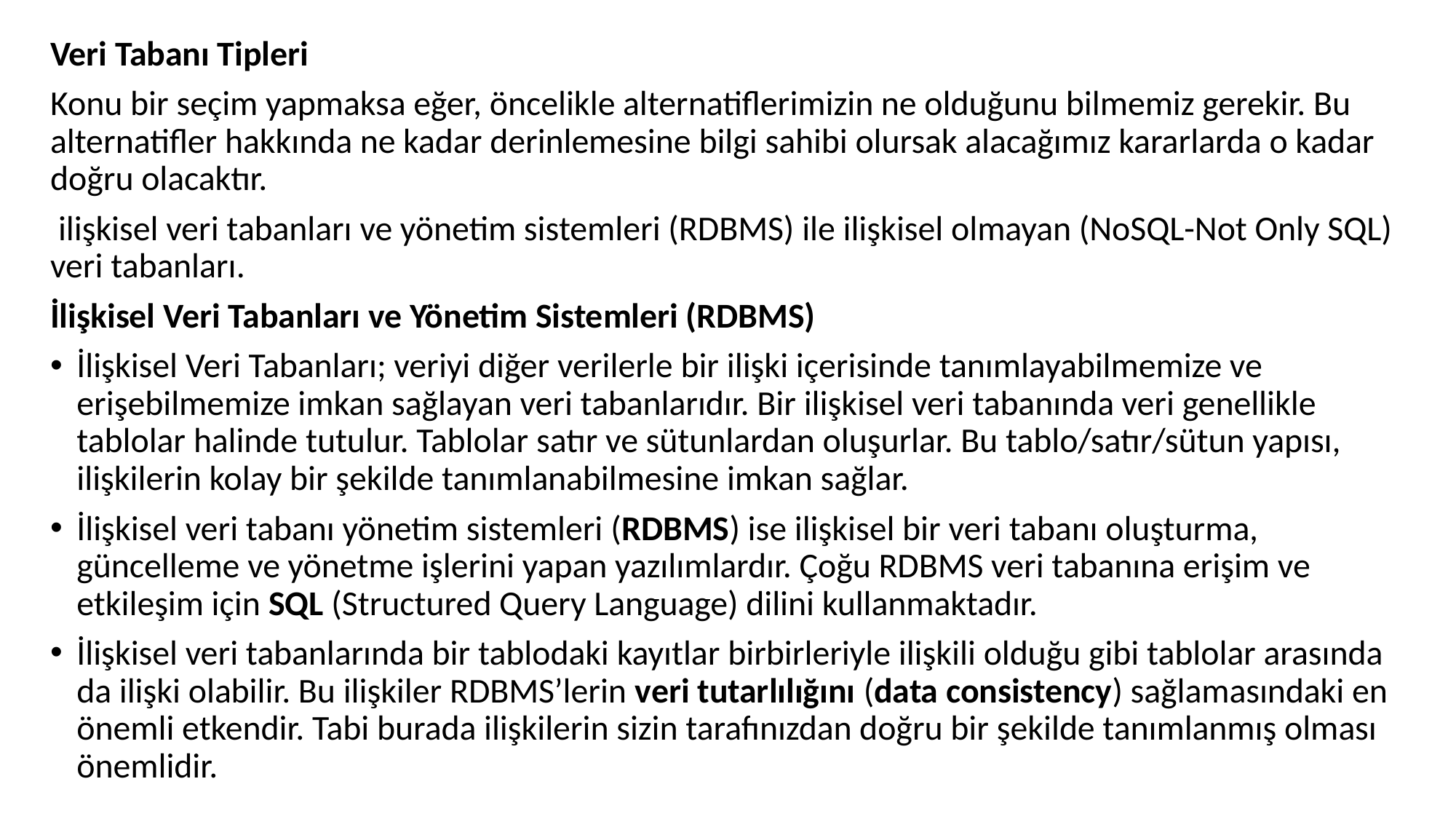

Veri Tabanı Tipleri
Konu bir seçim yapmaksa eğer, öncelikle alternatiflerimizin ne olduğunu bilmemiz gerekir. Bu alternatifler hakkında ne kadar derinlemesine bilgi sahibi olursak alacağımız kararlarda o kadar doğru olacaktır.
 ilişkisel veri tabanları ve yönetim sistemleri (RDBMS) ile ilişkisel olmayan (NoSQL-Not Only SQL) veri tabanları.
İlişkisel Veri Tabanları ve Yönetim Sistemleri (RDBMS)
İlişkisel Veri Tabanları; veriyi diğer verilerle bir ilişki içerisinde tanımlayabilmemize ve erişebilmemize imkan sağlayan veri tabanlarıdır. Bir ilişkisel veri tabanında veri genellikle tablolar halinde tutulur. Tablolar satır ve sütunlardan oluşurlar. Bu tablo/satır/sütun yapısı, ilişkilerin kolay bir şekilde tanımlanabilmesine imkan sağlar.
İlişkisel veri tabanı yönetim sistemleri (RDBMS) ise ilişkisel bir veri tabanı oluşturma, güncelleme ve yönetme işlerini yapan yazılımlardır. Çoğu RDBMS veri tabanına erişim ve etkileşim için SQL (Structured Query Language) dilini kullanmaktadır.
İlişkisel veri tabanlarında bir tablodaki kayıtlar birbirleriyle ilişkili olduğu gibi tablolar arasında da ilişki olabilir. Bu ilişkiler RDBMS’lerin veri tutarlılığını (data consistency) sağlamasındaki en önemli etkendir. Tabi burada ilişkilerin sizin tarafınızdan doğru bir şekilde tanımlanmış olması önemlidir.